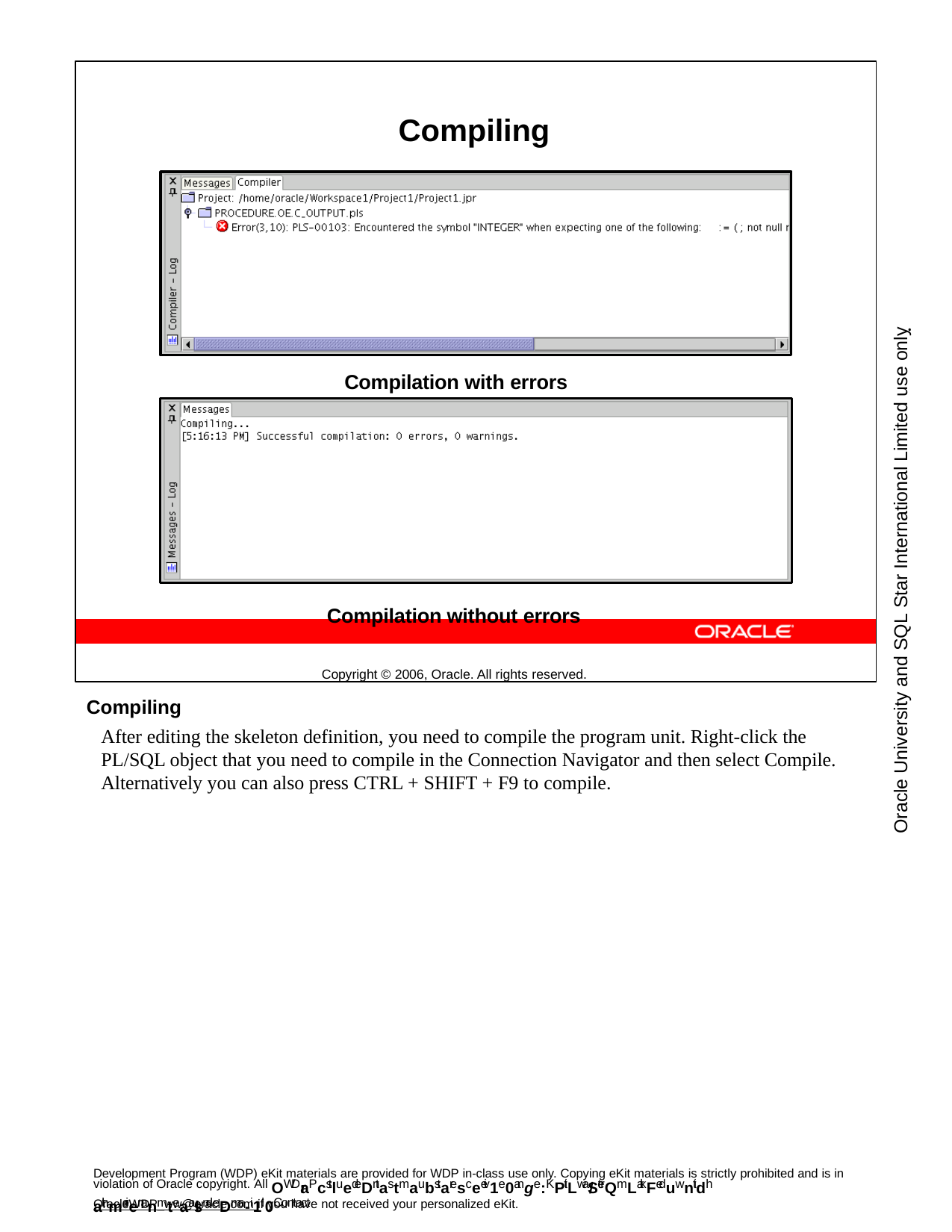

Compiling

Compilation with errors

Compilation without errors

Copyright © 2006, Oracle. All rights reserved.

Oracle University and SQL Star International Limited use onlyฺ

Compiling
After editing the skeleton definition, you need to compile the program unit. Right-click the  PL/SQL object that you need to compile in the Connection Navigator and then select Compile.  Alternatively you can also press CTRL + SHIFT + F9 to compile.
Development Program (WDP) eKit materials are provided for WDP in-class use only. Copying eKit materials is strictly prohibited and is in
violation of Oracle copyright. All OWDraPcstluedeDntas tmaubstaresceeiv1e0ange:KPit Lwa/SterQmLarkFeduwnitdh athmeir enanmteaalsnd eDma-i1l. 0Contact
OracleWDP_ww@oracle.com if you have not received your personalized eKit.